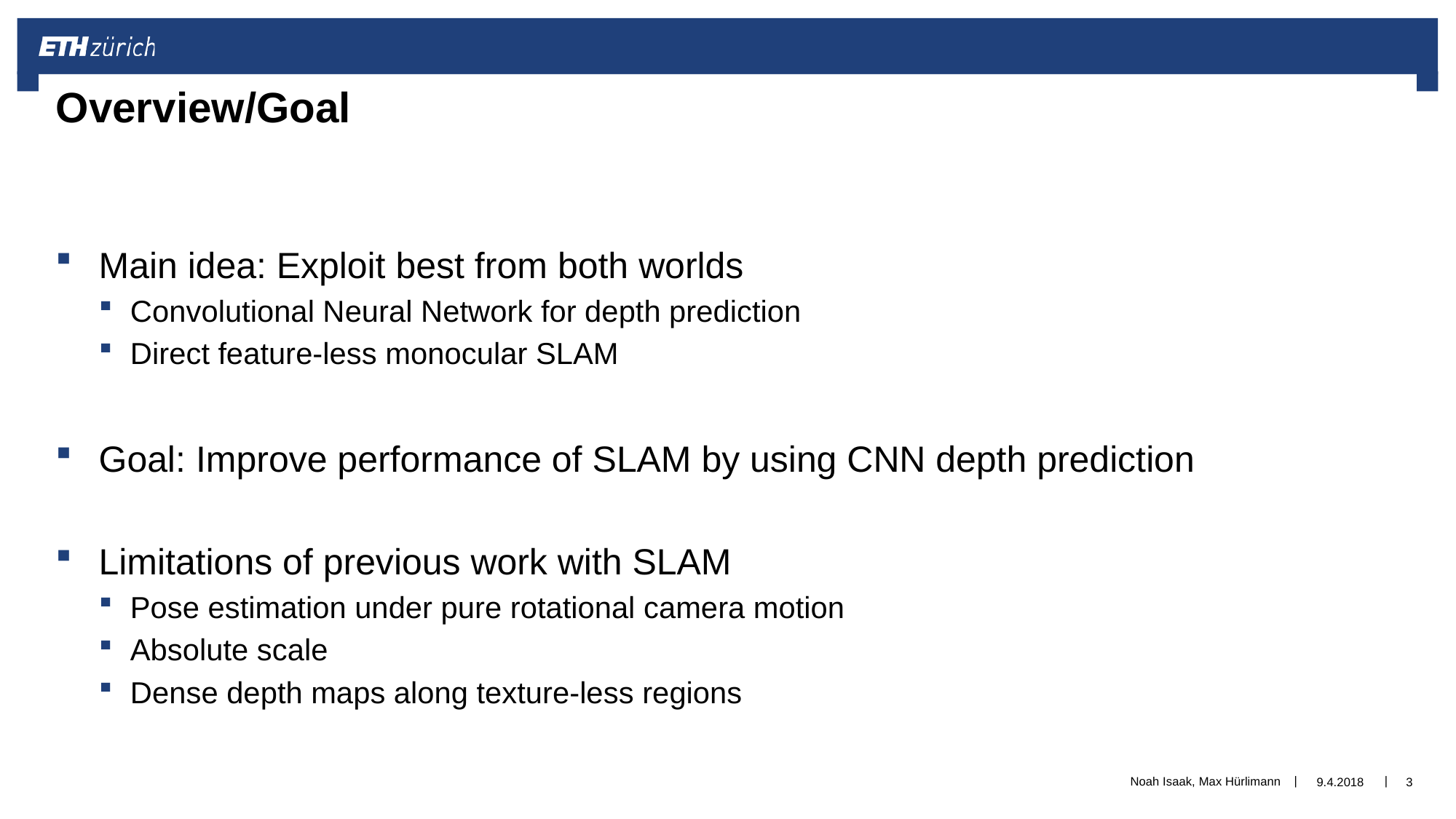

# Overview/Goal
Main idea: Exploit best from both worlds
Convolutional Neural Network for depth prediction
Direct feature-less monocular SLAM

Goal: Improve performance of SLAM by using CNN depth prediction

Limitations of previous work with SLAM
Pose estimation under pure rotational camera motion
Absolute scale
Dense depth maps along texture-less regions

Noah Isaak, Max Hürlimann
9.4.2018
3